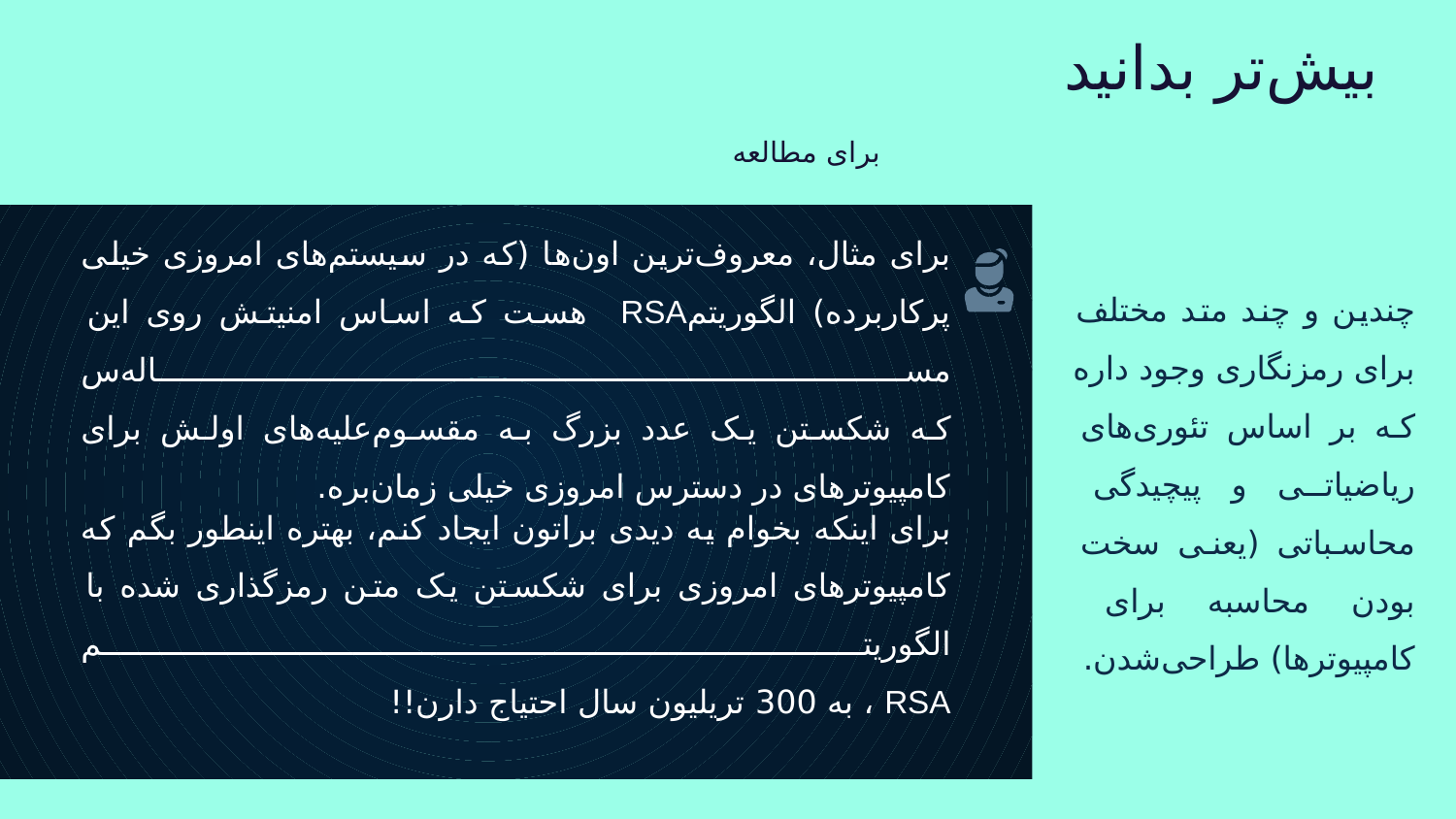

بیش‌تر بدانید
                          برای مطالعه
# برای مثال، معروف‌ترین اون‌ها (که در سیستم‌های امروزی خیلی پرکاربرده) الگوریتمRSA  هست که اساس امنیتش روی این مساله‌س که شکستن یک عدد بزرگ به مقسوم‌علیه‌های اولش برای کامپیوترهای در دسترس امروزی خیلی زمان‌بره.

چندین و چند متد مختلف برای رمزنگاری وجود داره که بر اساس تئوری‌های ریاضیاتی و پیچیدگی محاسباتی (یعنی سخت بودن محاسبه برای کامپیوترها) طراحی‌شدن.
برای اینکه بخوام یه دیدی براتون ایجاد کنم، بهتره اینطور بگم که
کامپیوترهای امروزی برای شکستن یک متن رمزگذاری شده با الگوریتم
RSA ، به 300 تریلیون سال احتیاج دارن!!